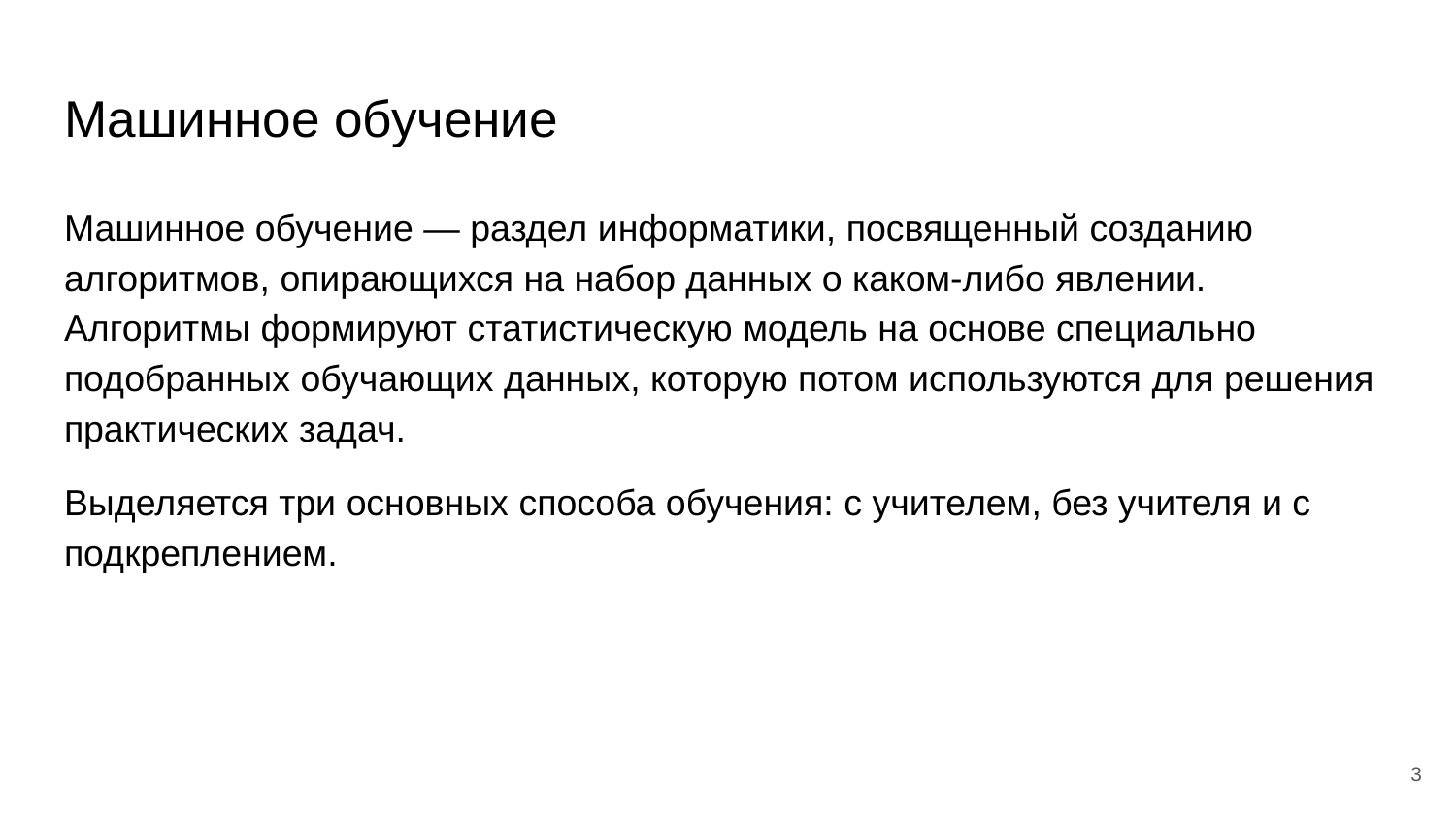

# Машинное обучение
Машинное обучение — раздел информатики, посвященный созданию алгоритмов, опирающихся на набор данных о каком-либо явлении. Алгоритмы формируют статистическую модель на основе специально подобранных обучающих данных, которую потом используются для решения практических задач.
Выделяется три основных способа обучения: с учителем, без учителя и с подкреплением.
3